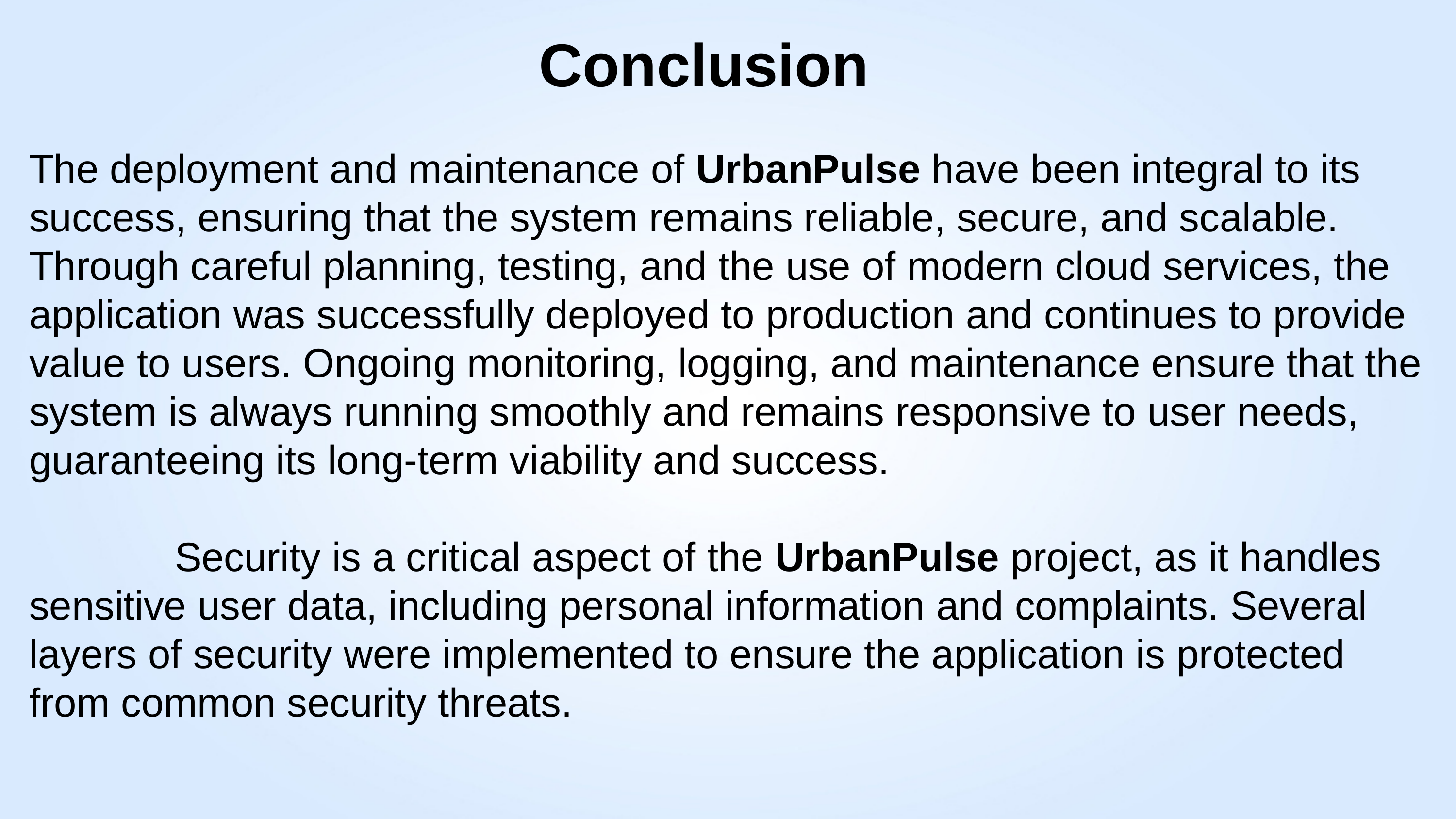

Conclusion
The deployment and maintenance of UrbanPulse have been integral to its success, ensuring that the system remains reliable, secure, and scalable. Through careful planning, testing, and the use of modern cloud services, the application was successfully deployed to production and continues to provide value to users. Ongoing monitoring, logging, and maintenance ensure that the system is always running smoothly and remains responsive to user needs, guaranteeing its long-term viability and success.
		Security is a critical aspect of the UrbanPulse project, as it handles sensitive user data, including personal information and complaints. Several layers of security were implemented to ensure the application is protected from common security threats.